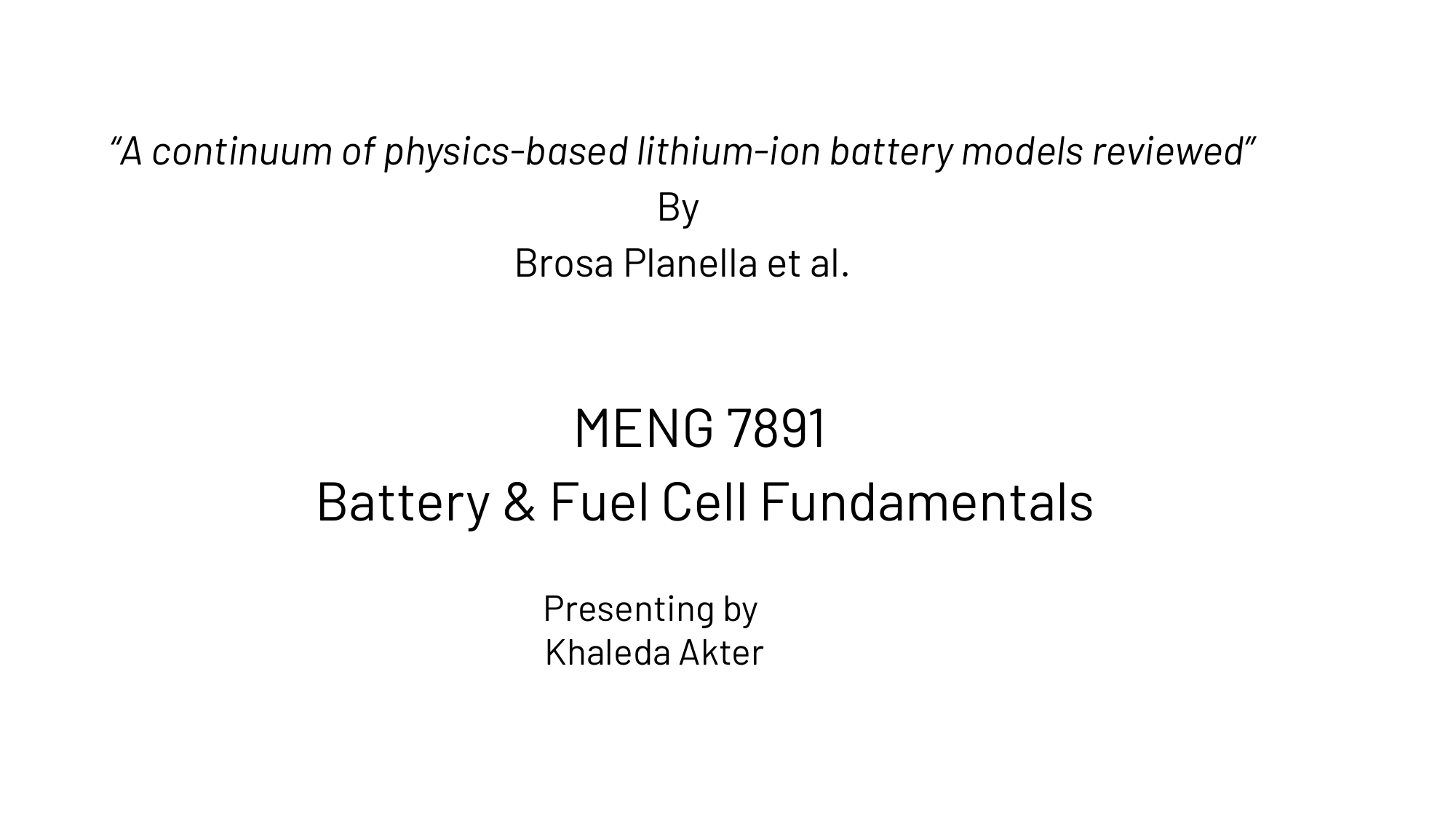

“A continuum of physics-based lithium-ion battery models reviewed”
By
Brosa Planella et al.
MENG 7891
Battery & Fuel Cell Fundamentals
Presenting by
Khaleda Akter